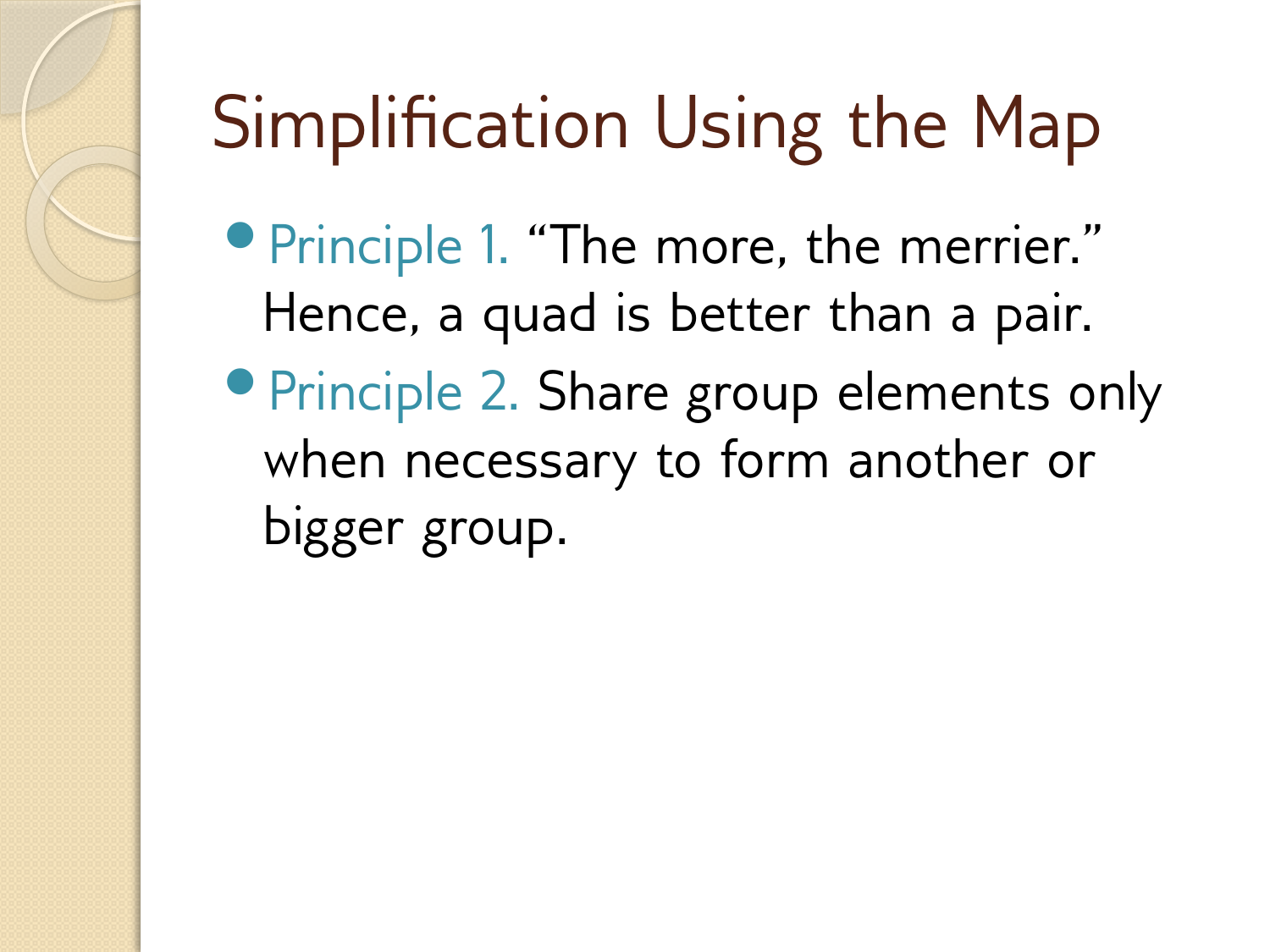

# Simplification Using the Map
Principle 1. “The more, the merrier.” Hence, a quad is better than a pair.
Principle 2. Share group elements only when necessary to form another or bigger group.